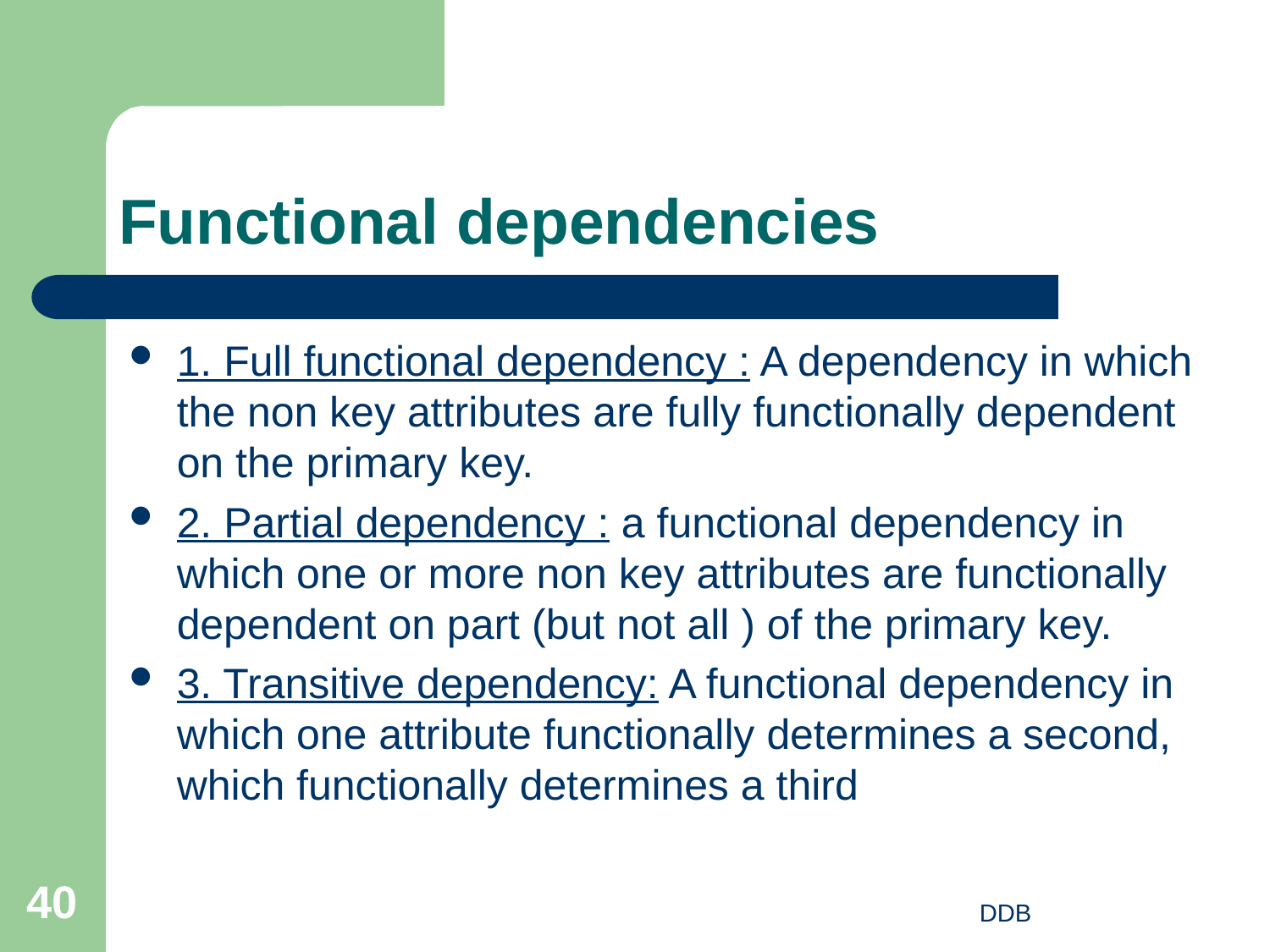

# Functional dependencies
1. Full functional dependency : A dependency in which the non key attributes are fully functionally dependent on the primary key.
2. Partial dependency : a functional dependency in which one or more non key attributes are functionally dependent on part (but not all ) of the primary key.
3. Transitive dependency: A functional dependency in which one attribute functionally determines a second, which functionally determines a third
40
DDB